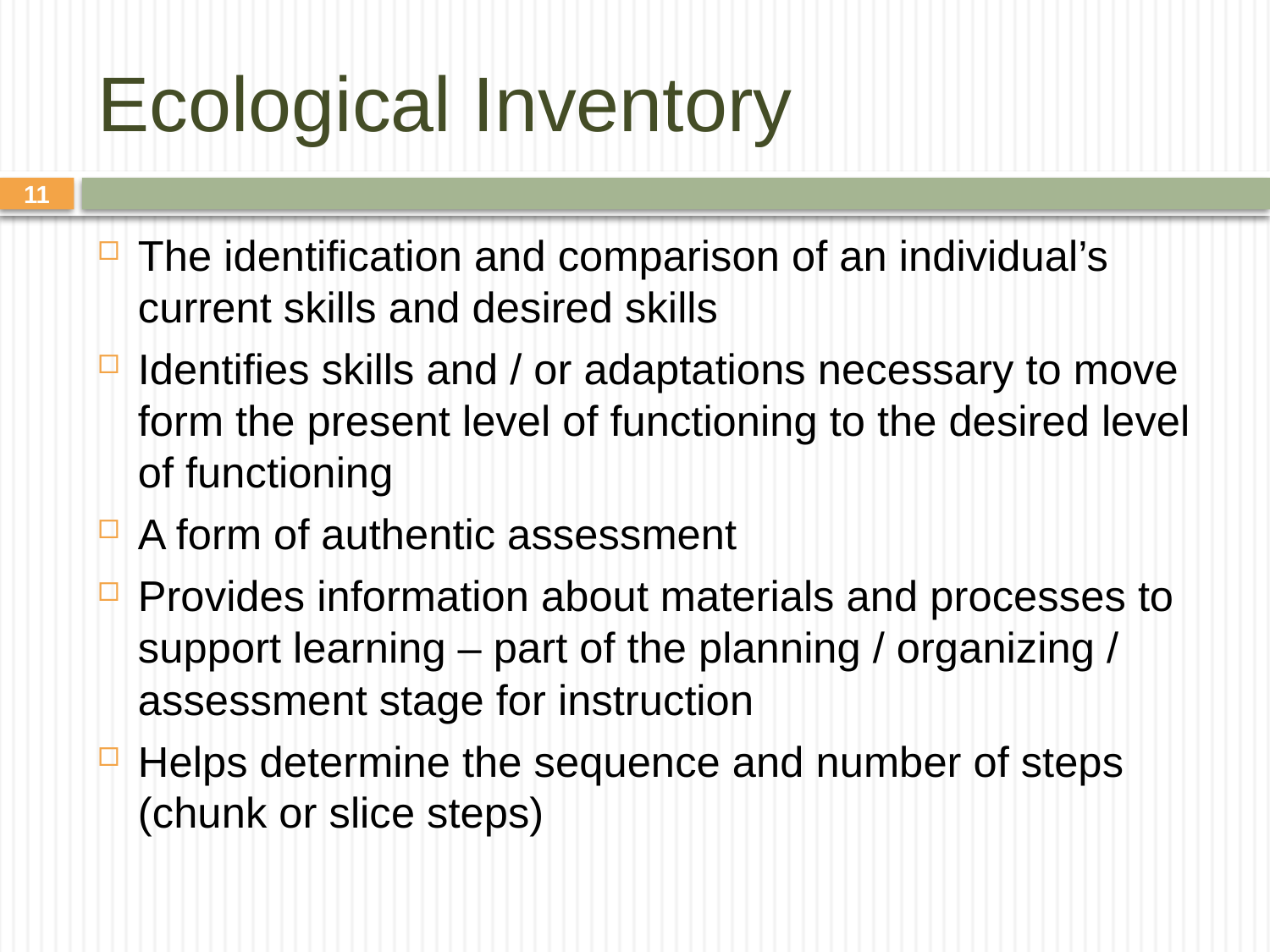

# Ecological Inventory
11
The identification and comparison of an individual’s current skills and desired skills
Identifies skills and / or adaptations necessary to move form the present level of functioning to the desired level of functioning
A form of authentic assessment
Provides information about materials and processes to support learning – part of the planning / organizing / assessment stage for instruction
Helps determine the sequence and number of steps (chunk or slice steps)